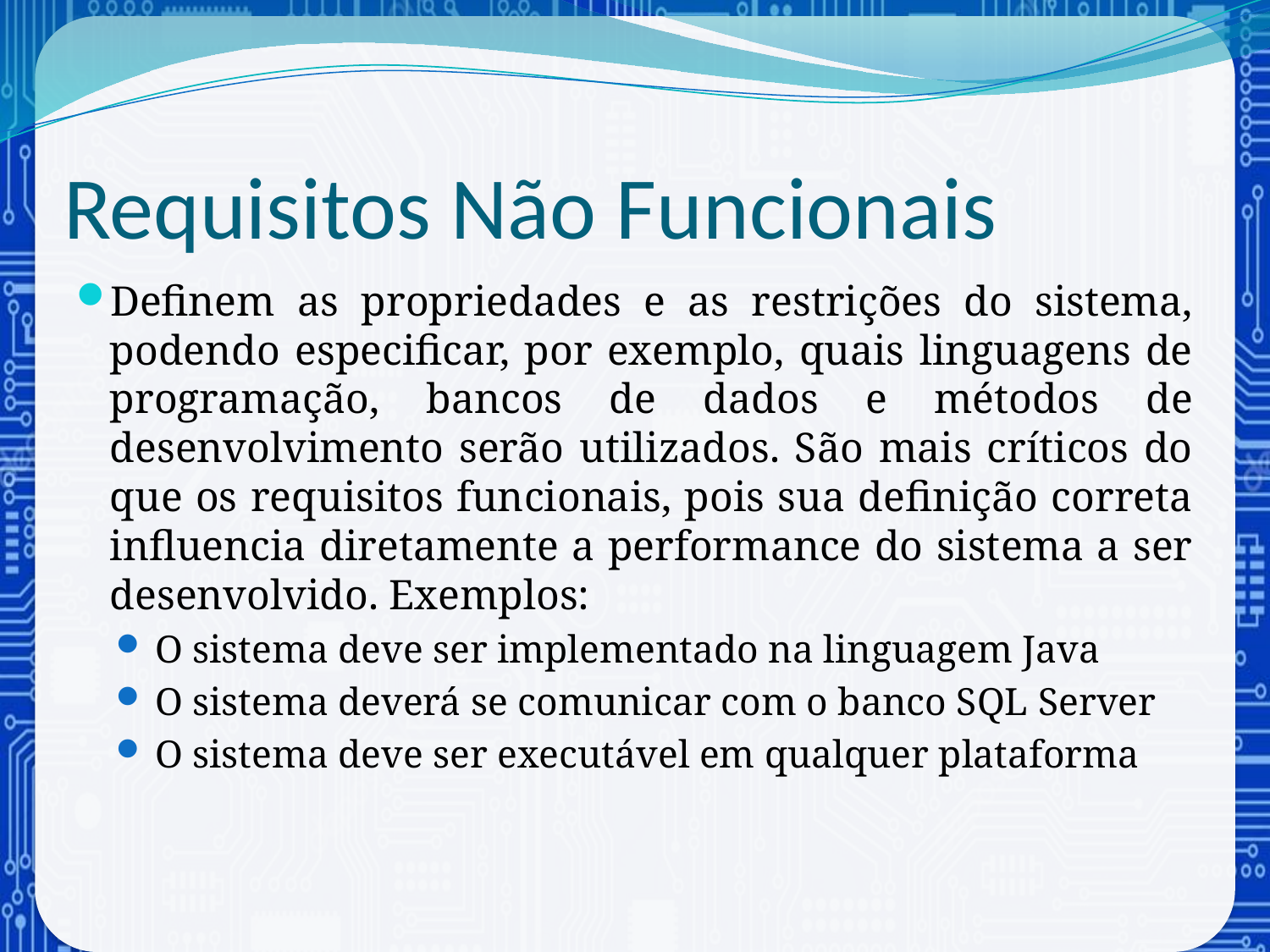

# Requisitos Não Funcionais
Definem as propriedades e as restrições do sistema, podendo especificar, por exemplo, quais linguagens de programação, bancos de dados e métodos de desenvolvimento serão utilizados. São mais críticos do que os requisitos funcionais, pois sua definição correta influencia diretamente a performance do sistema a ser desenvolvido. Exemplos:
O sistema deve ser implementado na linguagem Java
O sistema deverá se comunicar com o banco SQL Server
O sistema deve ser executável em qualquer plataforma